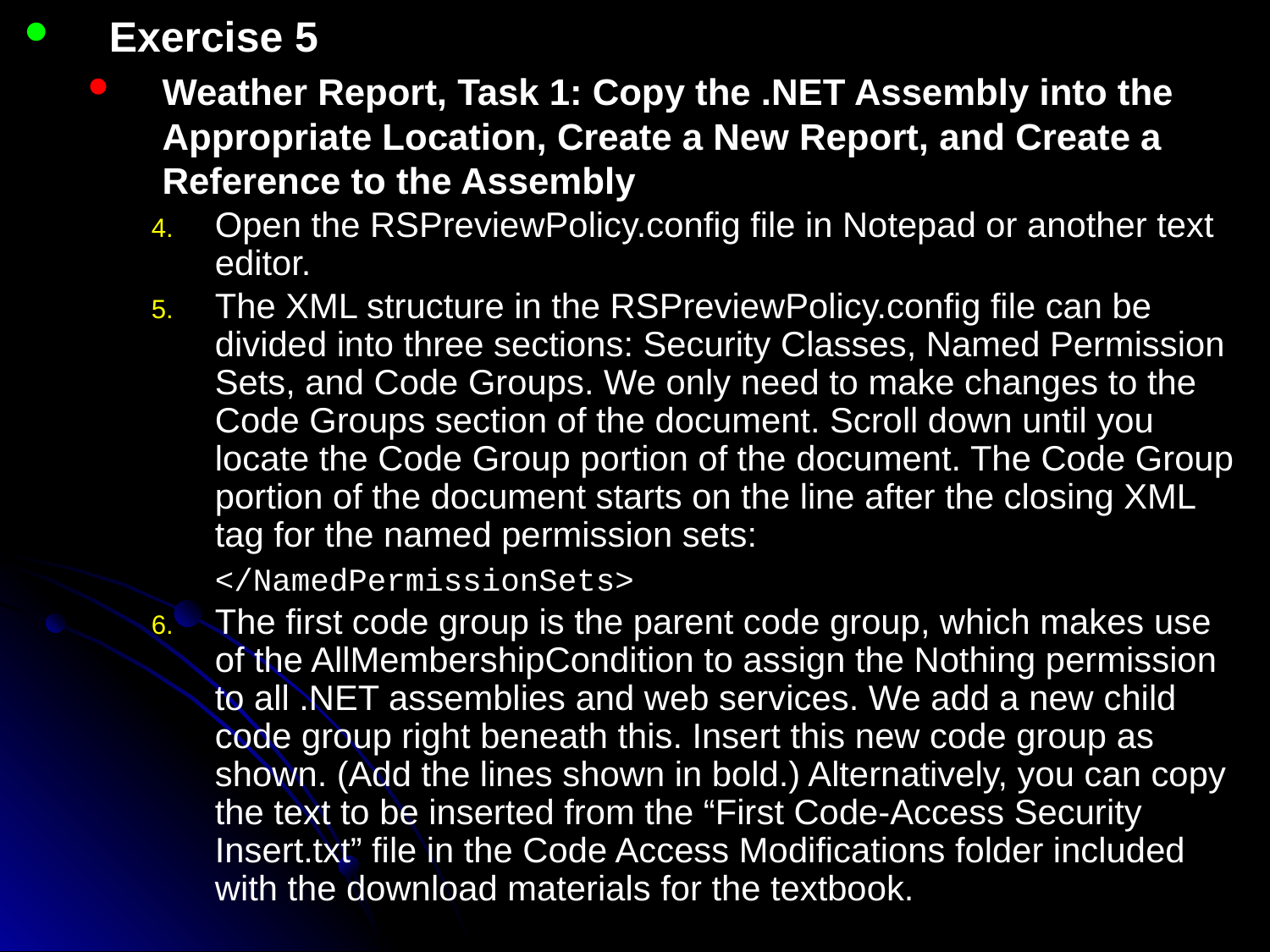

Exercise 5
Weather Report, Task 1: Copy the .NET Assembly into the Appropriate Location, Create a New Report, and Create a Reference to the Assembly
Open the RSPreviewPolicy.config file in Notepad or another text editor.
The XML structure in the RSPreviewPolicy.config file can be divided into three sections: Security Classes, Named Permission Sets, and Code Groups. We only need to make changes to the Code Groups section of the document. Scroll down until you locate the Code Group portion of the document. The Code Group portion of the document starts on the line after the closing XML tag for the named permission sets:
	</NamedPermissionSets>
The first code group is the parent code group, which makes use of the AllMembershipCondition to assign the Nothing permission to all .NET assemblies and web services. We add a new child code group right beneath this. Insert this new code group as shown. (Add the lines shown in bold.) Alternatively, you can copy the text to be inserted from the “First Code-Access Security Insert.txt” file in the Code Access Modifications folder included with the download materials for the textbook.